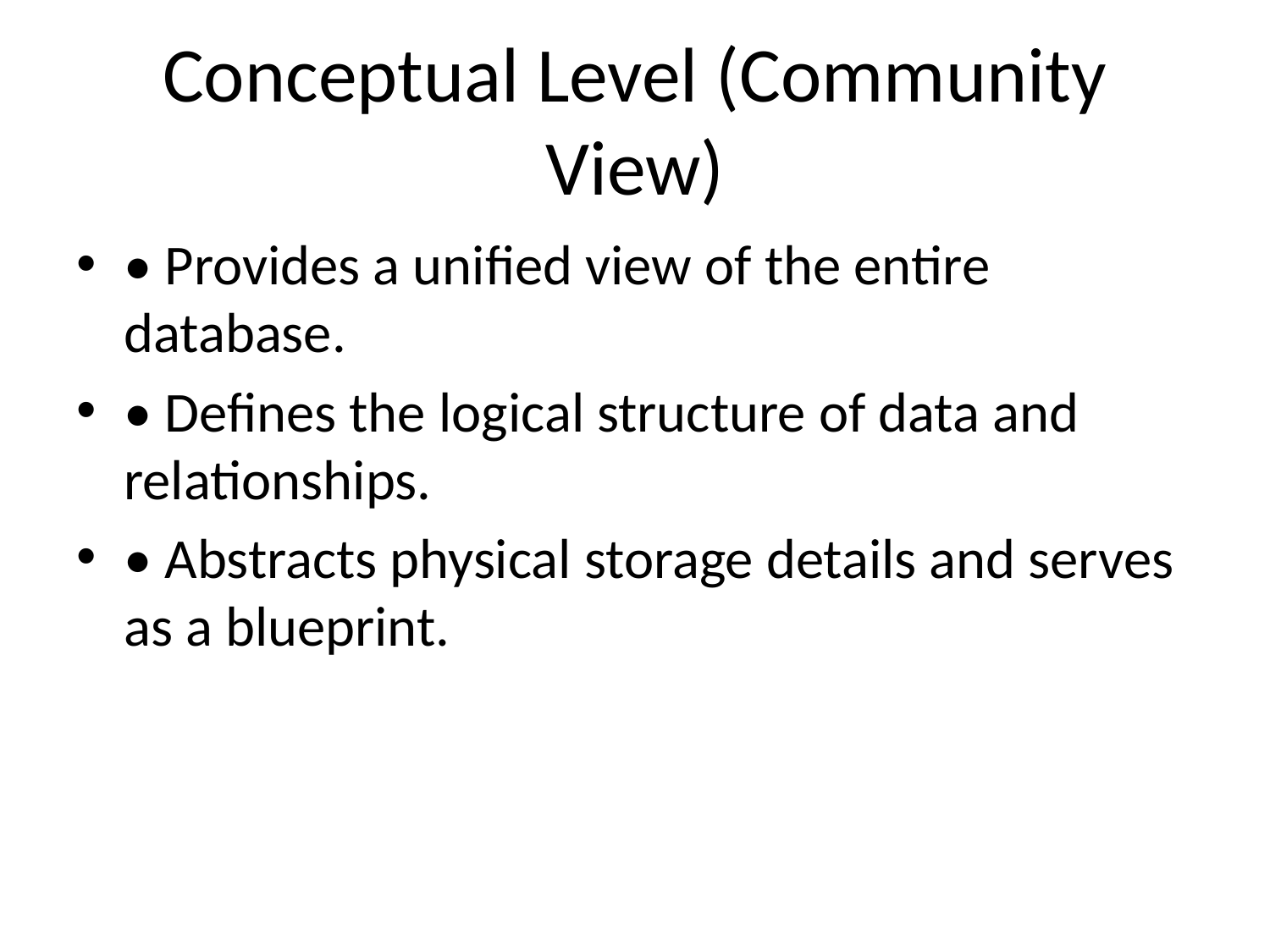

# Conceptual Level (Community View)
• Provides a unified view of the entire database.
• Defines the logical structure of data and relationships.
• Abstracts physical storage details and serves as a blueprint.